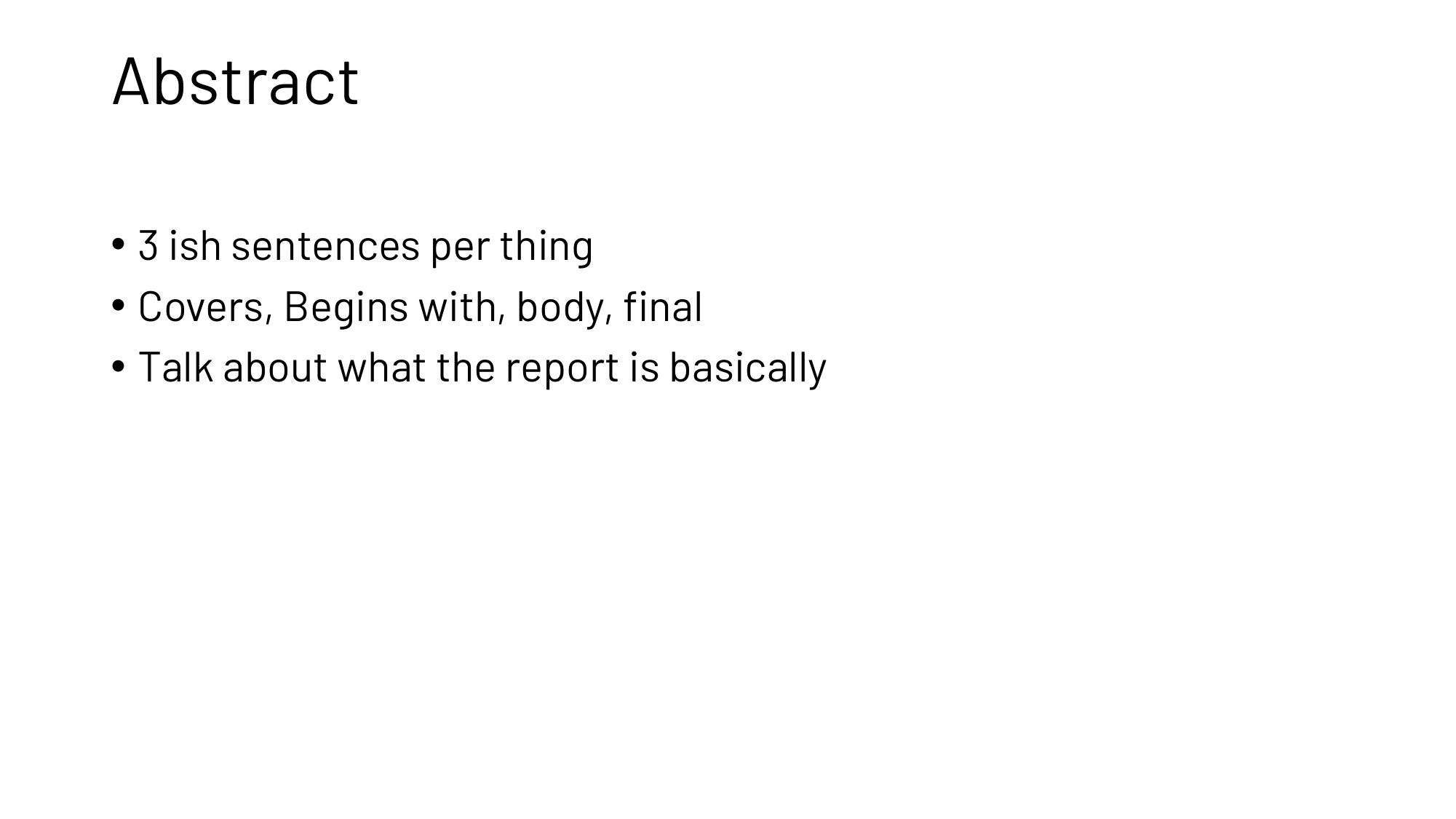

# Abstract
3 ish sentences per thing
Covers, Begins with, body, final
Talk about what the report is basically